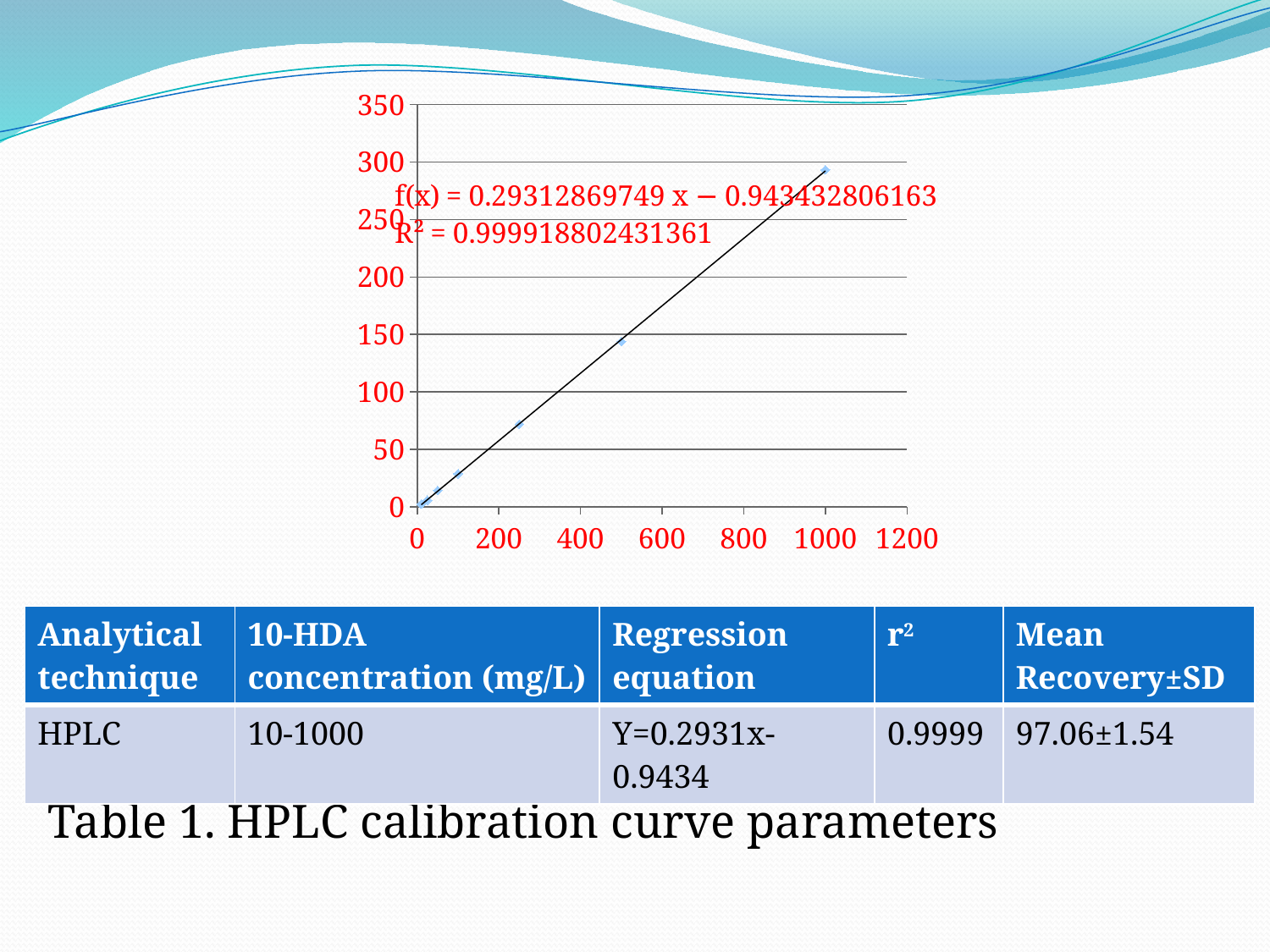

### Chart

| Category |  |
|---|---|
| Analytical technique | 10-HDA concentration (mg/L) | Regression equation | r2 | Mean Recovery±SD |
| --- | --- | --- | --- | --- |
| HPLC | 10-1000 | Y=0.2931x-0.9434 | 0.9999 | 97.06±1.54 |
Table 1. HPLC calibration curve parameters